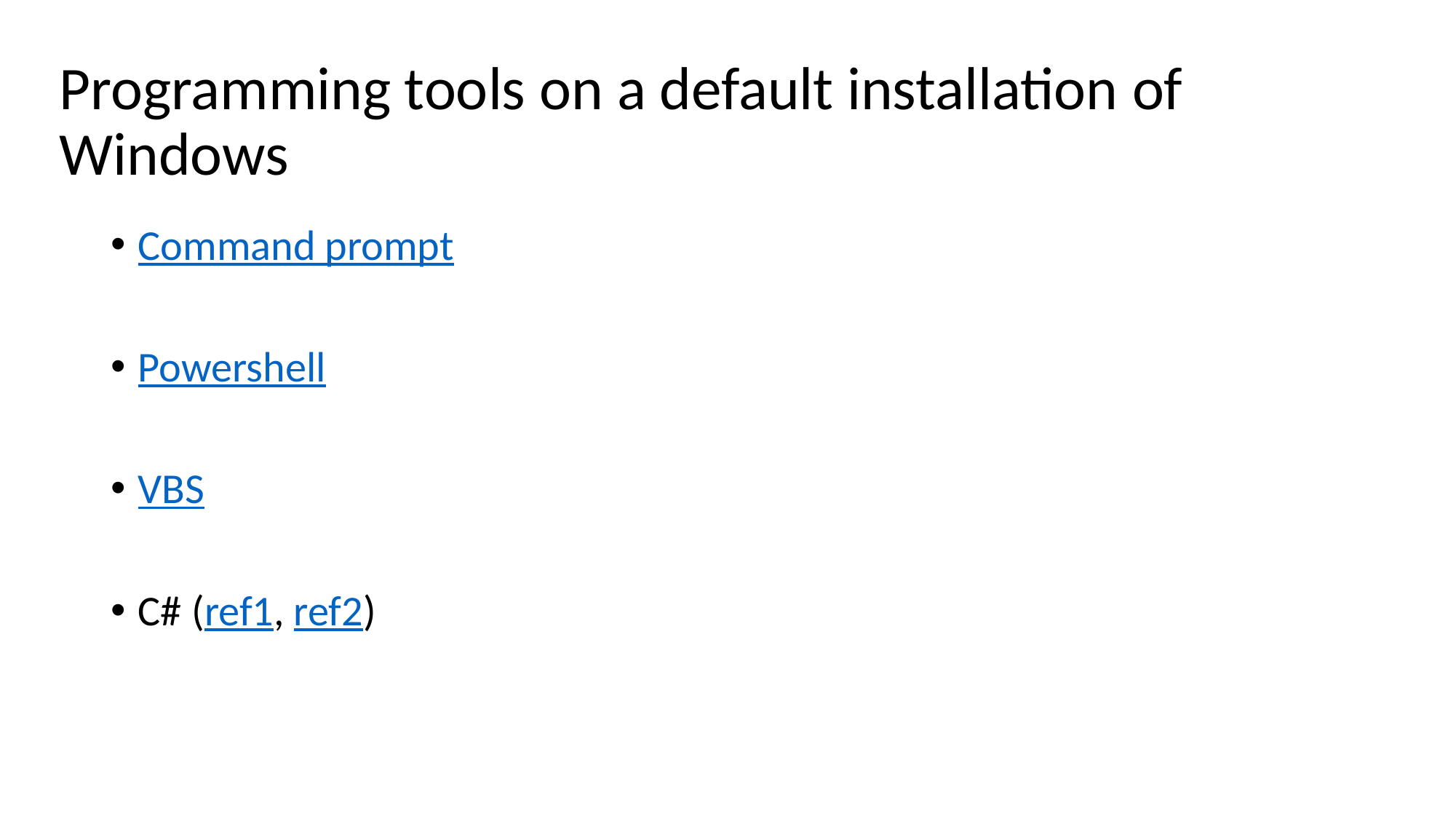

# Programming tools on a default installation of Windows
Command prompt

Powershell

VBS

C# (ref1, ref2)